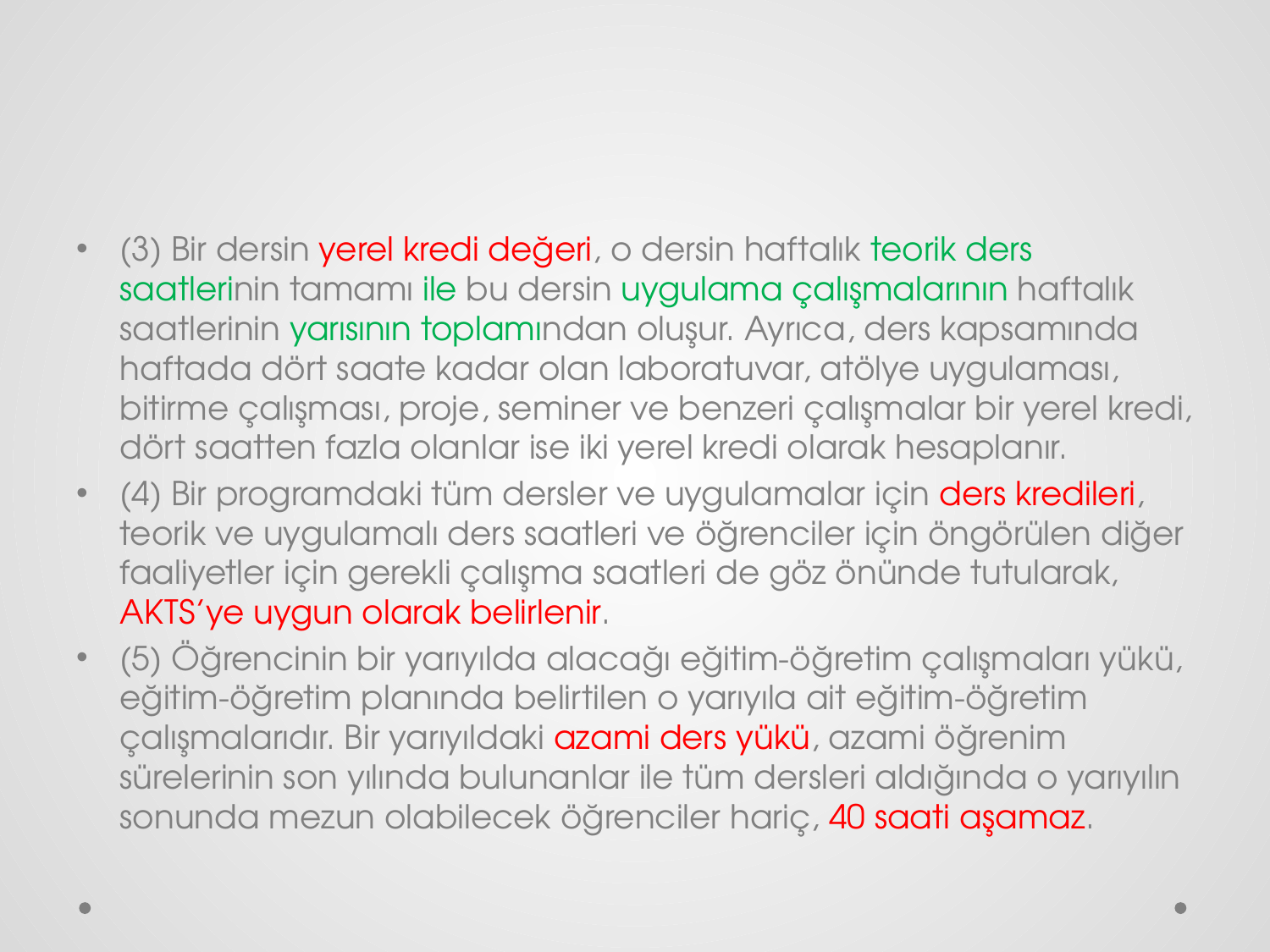

#
(3) Bir dersin yerel kredi değeri, o dersin haftalık teorik ders saatlerinin tamamı ile bu dersin uygulama çalışmalarının haftalık saatlerinin yarısının toplamından oluşur. Ayrıca, ders kapsamında haftada dört saate kadar olan laboratuvar, atölye uygulaması, bitirme çalışması, proje, seminer ve benzeri çalışmalar bir yerel kredi, dört saatten fazla olanlar ise iki yerel kredi olarak hesaplanır.
(4) Bir programdaki tüm dersler ve uygulamalar için ders kredileri, teorik ve uygulamalı ders saatleri ve öğrenciler için öngörülen diğer faaliyetler için gerekli çalışma saatleri de göz önünde tutularak, AKTS’ye uygun olarak belirlenir.
(5) Öğrencinin bir yarıyılda alacağı eğitim-öğretim çalışmaları yükü, eğitim-öğretim planında belirtilen o yarıyıla ait eğitim-öğretim çalışmalarıdır. Bir yarıyıldaki azami ders yükü, azami öğrenim sürelerinin son yılında bulunanlar ile tüm dersleri aldığında o yarıyılın sonunda mezun olabilecek öğrenciler hariç, 40 saati aşamaz.